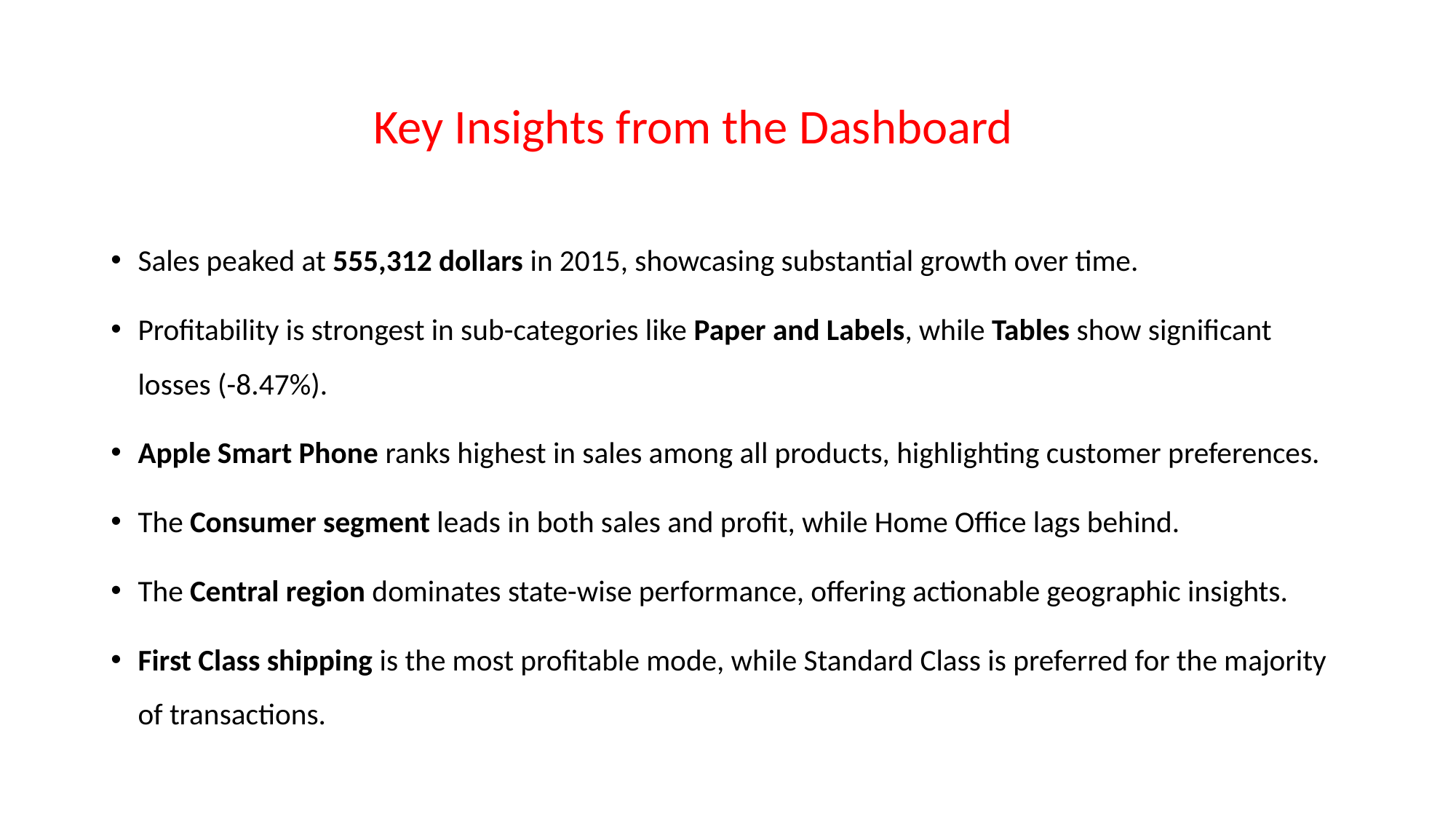

# Key Insights from the Dashboard
Sales peaked at 555,312 dollars in 2015, showcasing substantial growth over time.
Profitability is strongest in sub-categories like Paper and Labels, while Tables show significant losses (-8.47%).
Apple Smart Phone ranks highest in sales among all products, highlighting customer preferences.
The Consumer segment leads in both sales and profit, while Home Office lags behind.
The Central region dominates state-wise performance, offering actionable geographic insights.
First Class shipping is the most profitable mode, while Standard Class is preferred for the majority of transactions.